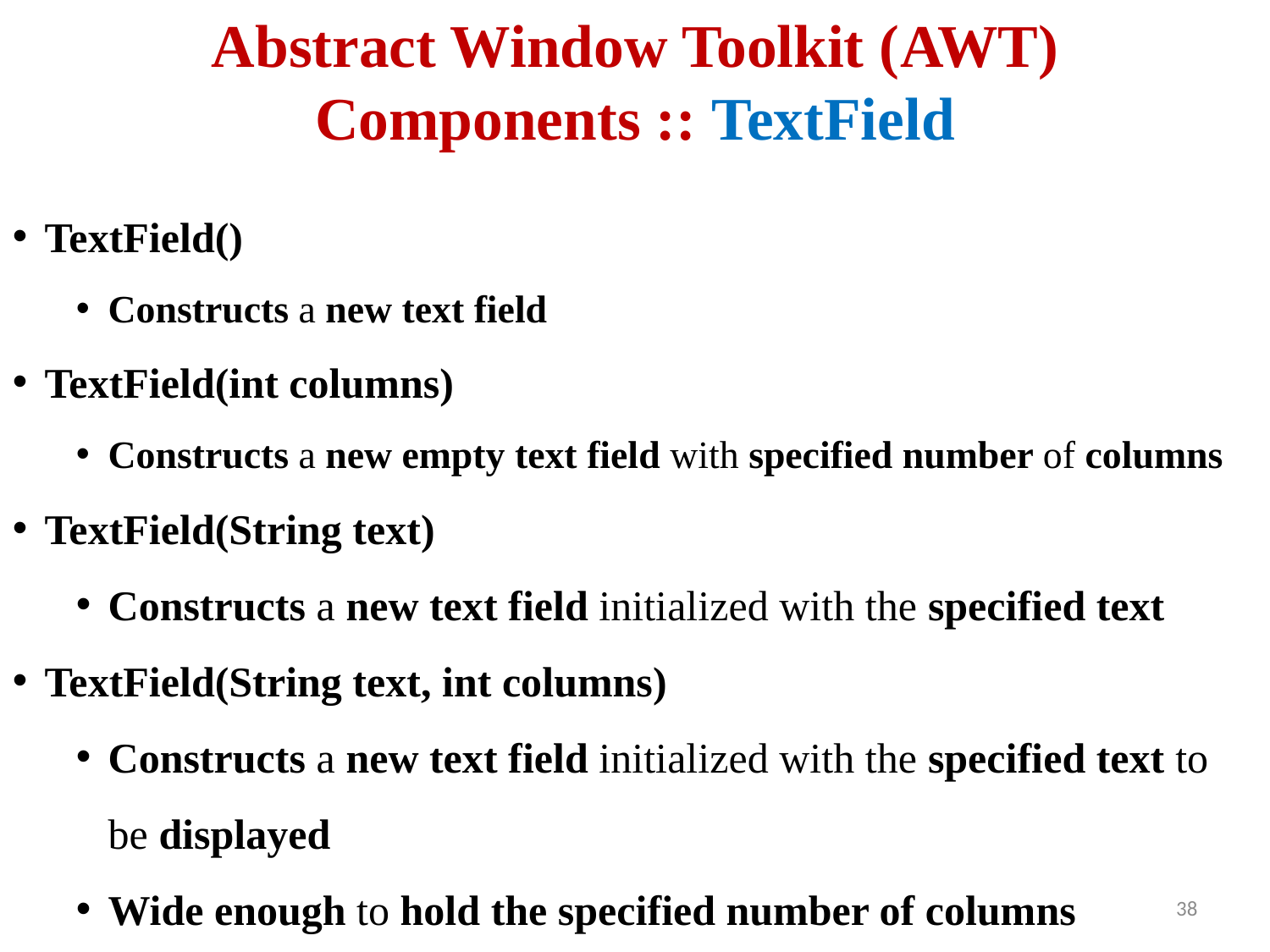

# Abstract Window Toolkit (AWT) Components :: TextField
TextField()
Constructs a new text field
TextField(int columns)
Constructs a new empty text field with specified number of columns
TextField(String text)
Constructs a new text field initialized with the specified text
TextField(String text, int columns)
Constructs a new text field initialized with the specified text to be displayed
Wide enough to hold the specified number of columns
 38